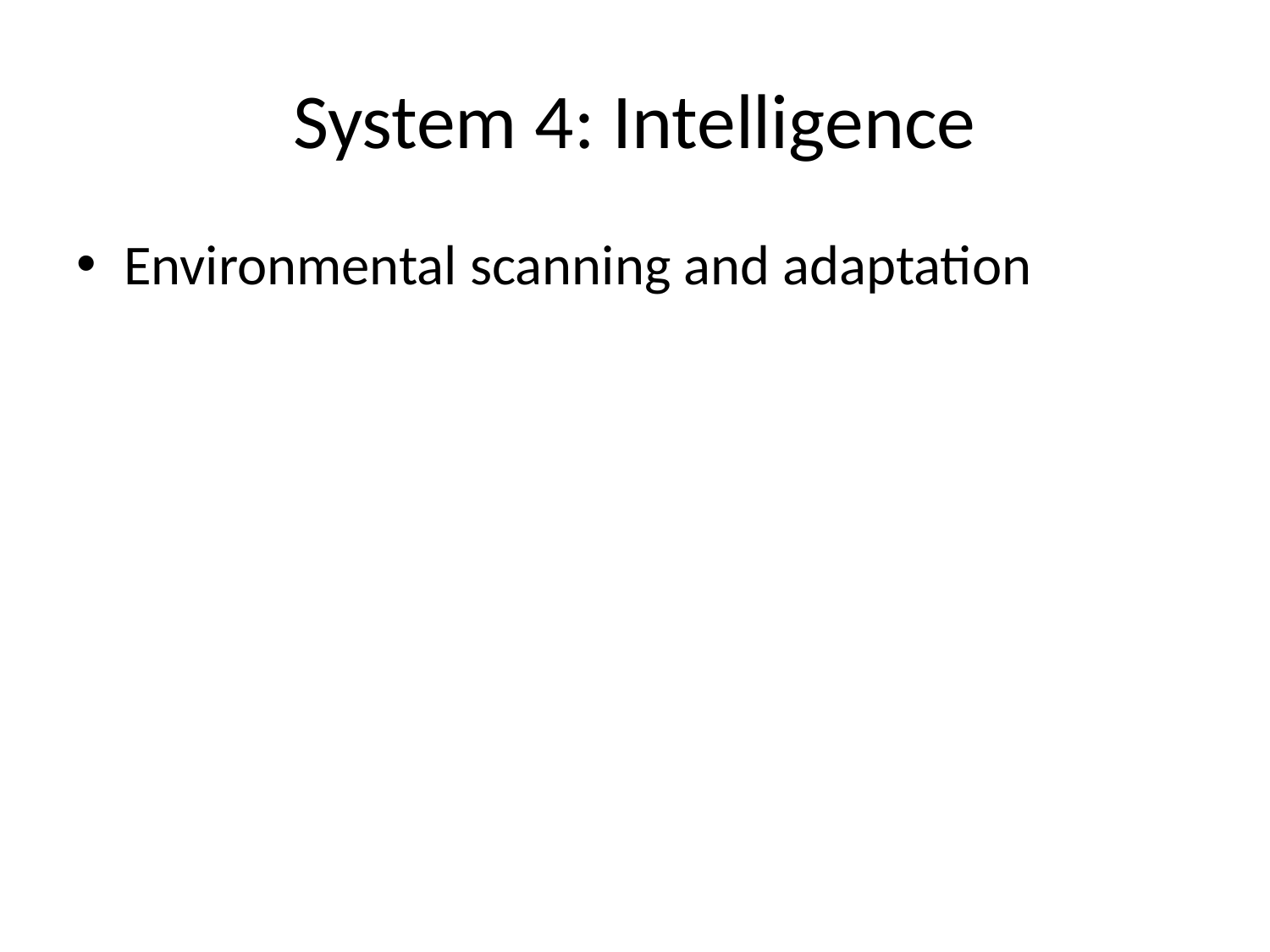

# System 4: Intelligence
Environmental scanning and adaptation